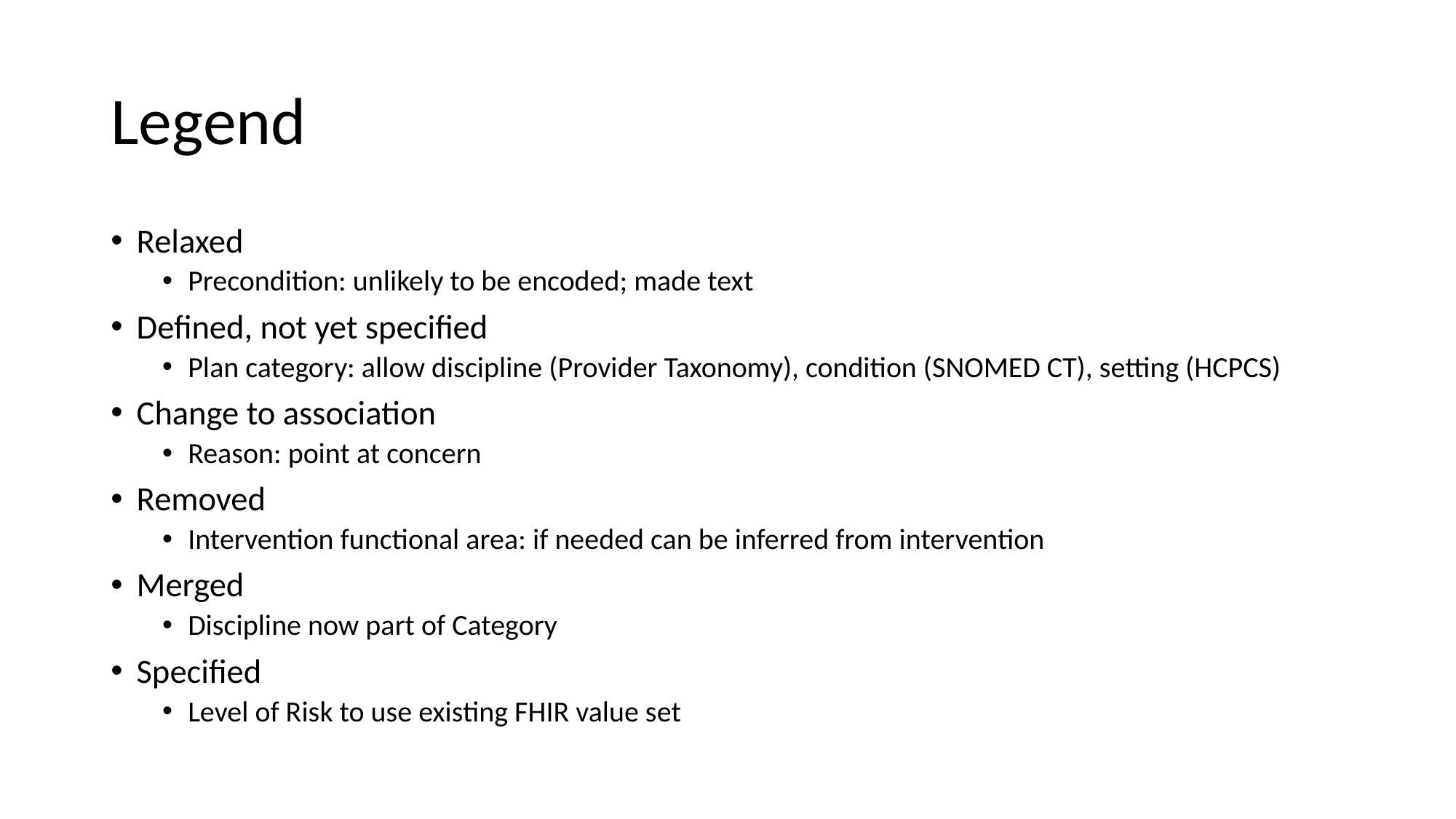

# Legend
Relaxed
Precondition: unlikely to be encoded; made text
Defined, not yet specified
Plan category: allow discipline (Provider Taxonomy), condition (SNOMED CT), setting (HCPCS)
Change to association
Reason: point at concern
Removed
Intervention functional area: if needed can be inferred from intervention
Merged
Discipline now part of Category
Specified
Level of Risk to use existing FHIR value set